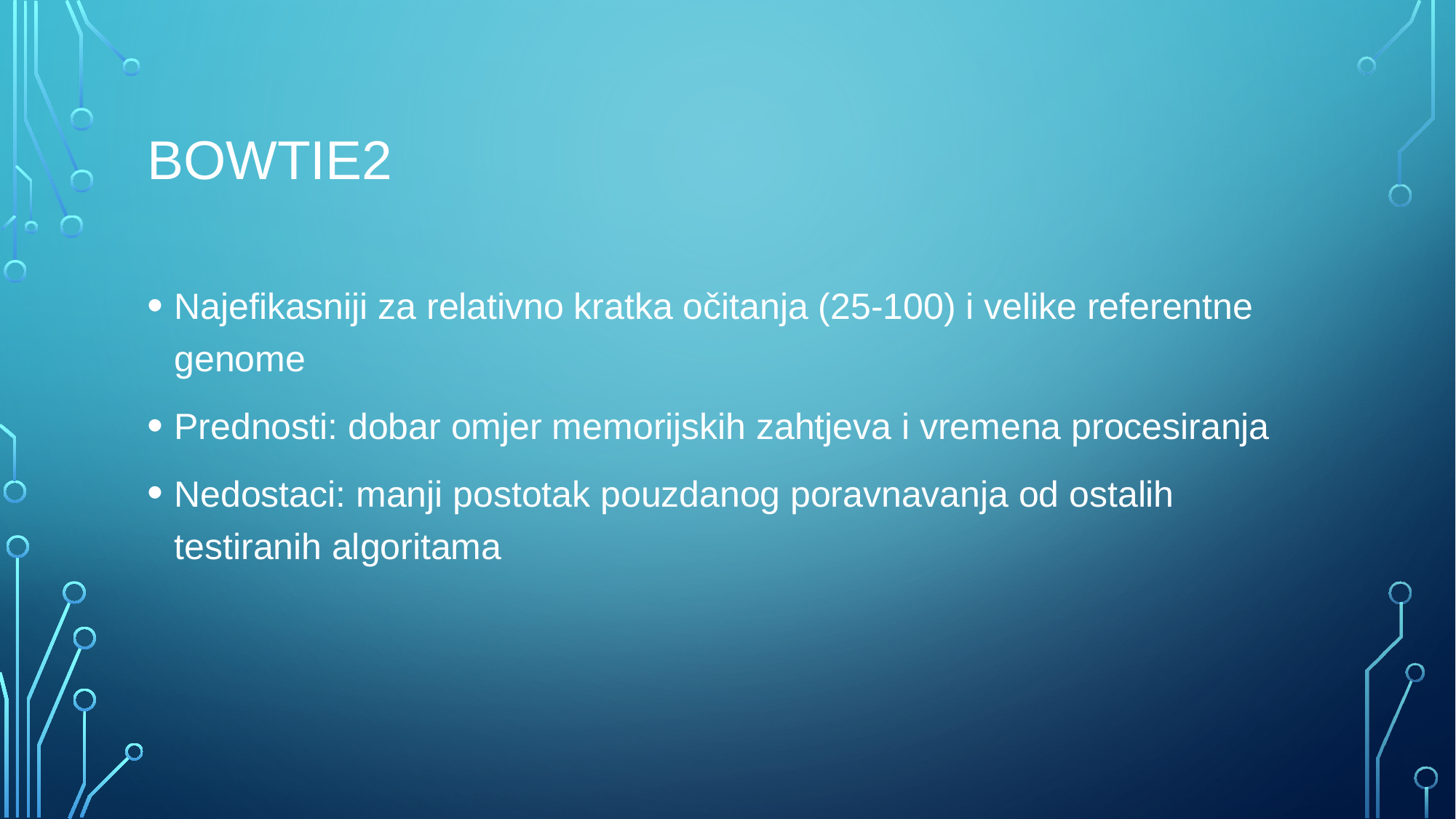

# bowtie2
Najefikasniji za relativno kratka očitanja (25-100) i velike referentne genome
Prednosti: dobar omjer memorijskih zahtjeva i vremena procesiranja
Nedostaci: manji postotak pouzdanog poravnavanja od ostalih testiranih algoritama